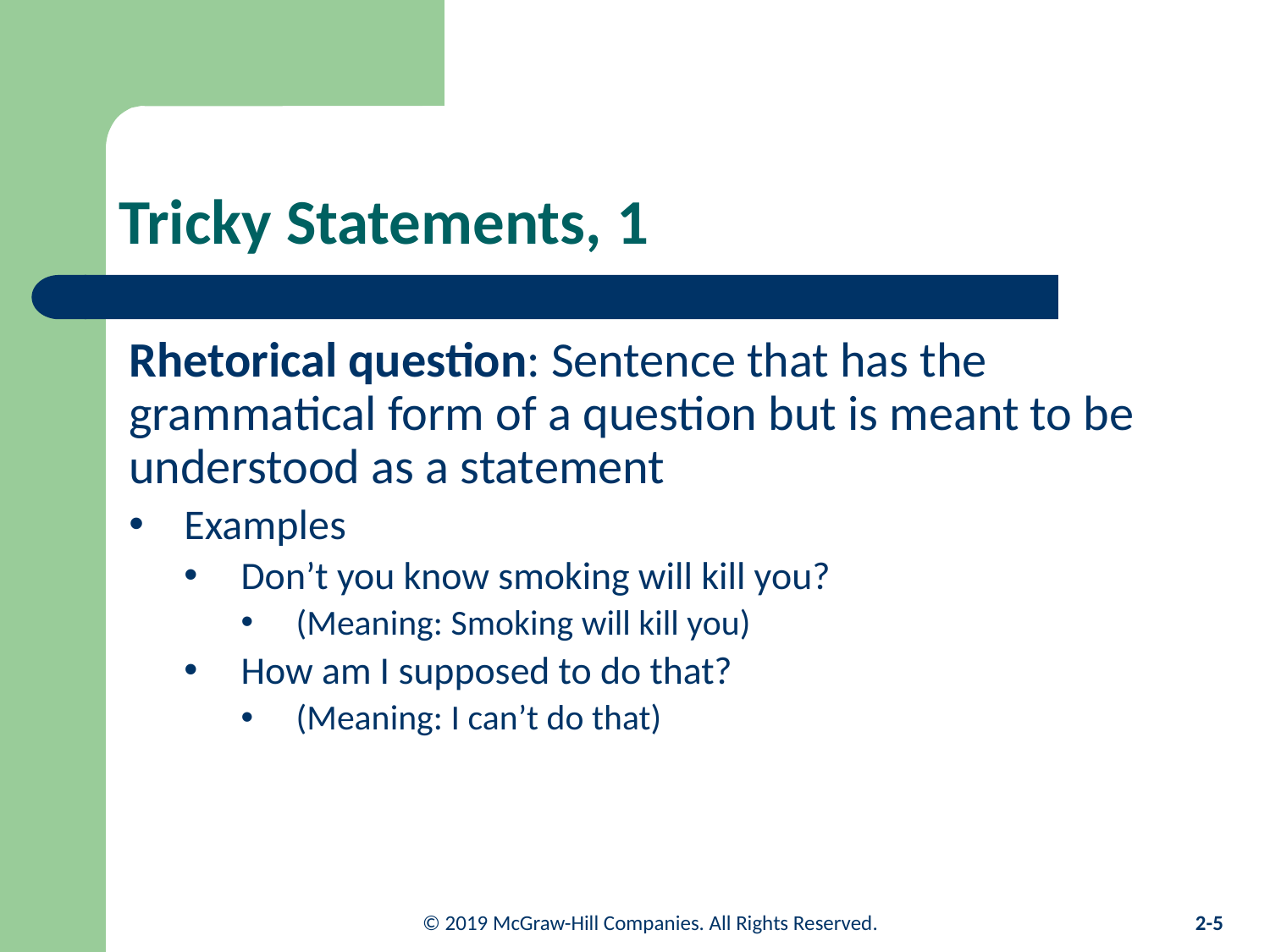

# Tricky Statements, 1
Rhetorical question: Sentence that has the grammatical form of a question but is meant to be understood as a statement
Examples
Don’t you know smoking will kill you?
(Meaning: Smoking will kill you)
How am I supposed to do that?
(Meaning: I can’t do that)